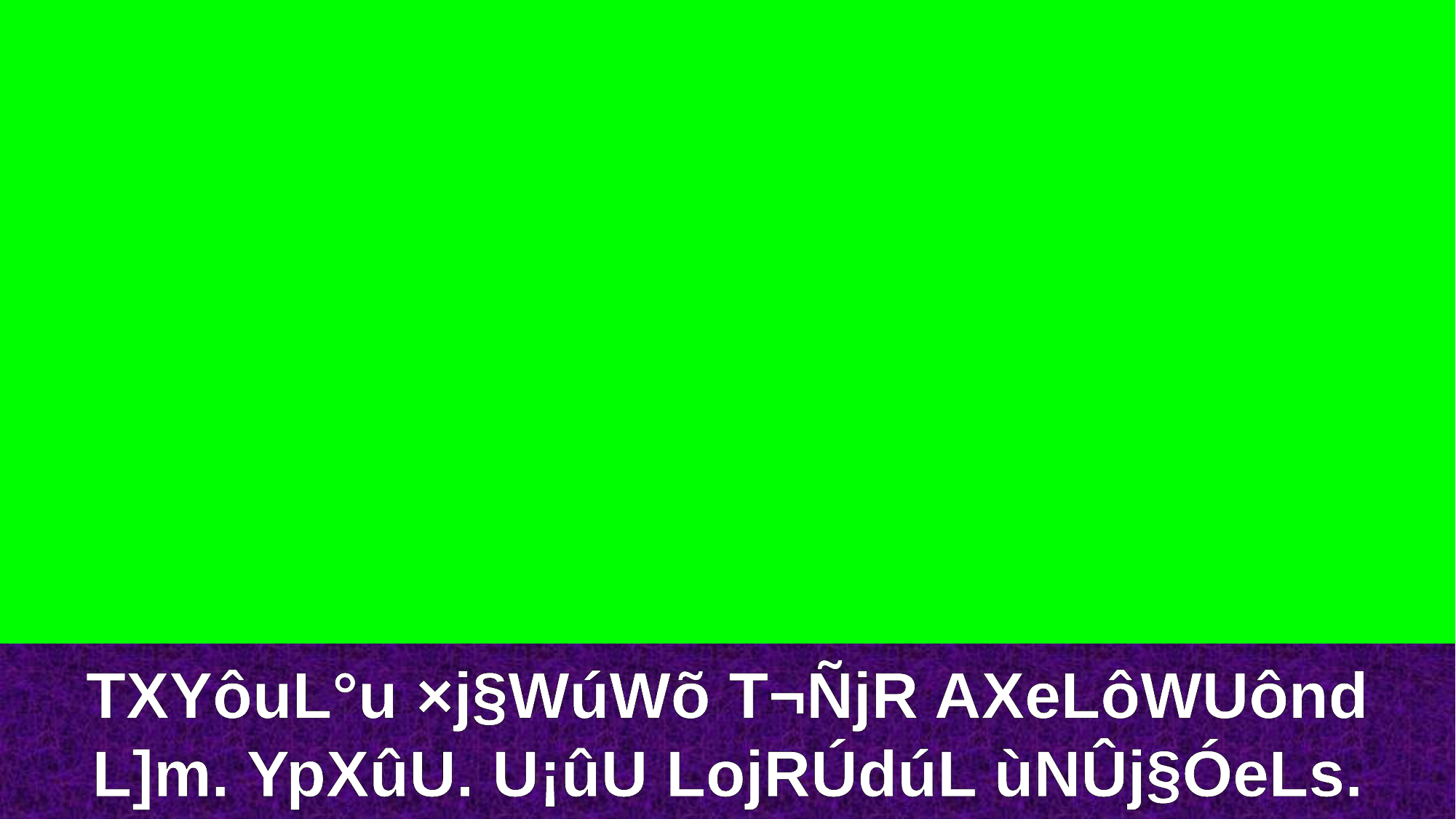

TXYôuL°u ×j§WúWõ T¬ÑjR AXeLôWUônd
L]m. YpXûU. U¡ûU LojRÚdúL ùNÛj§ÓeLs.